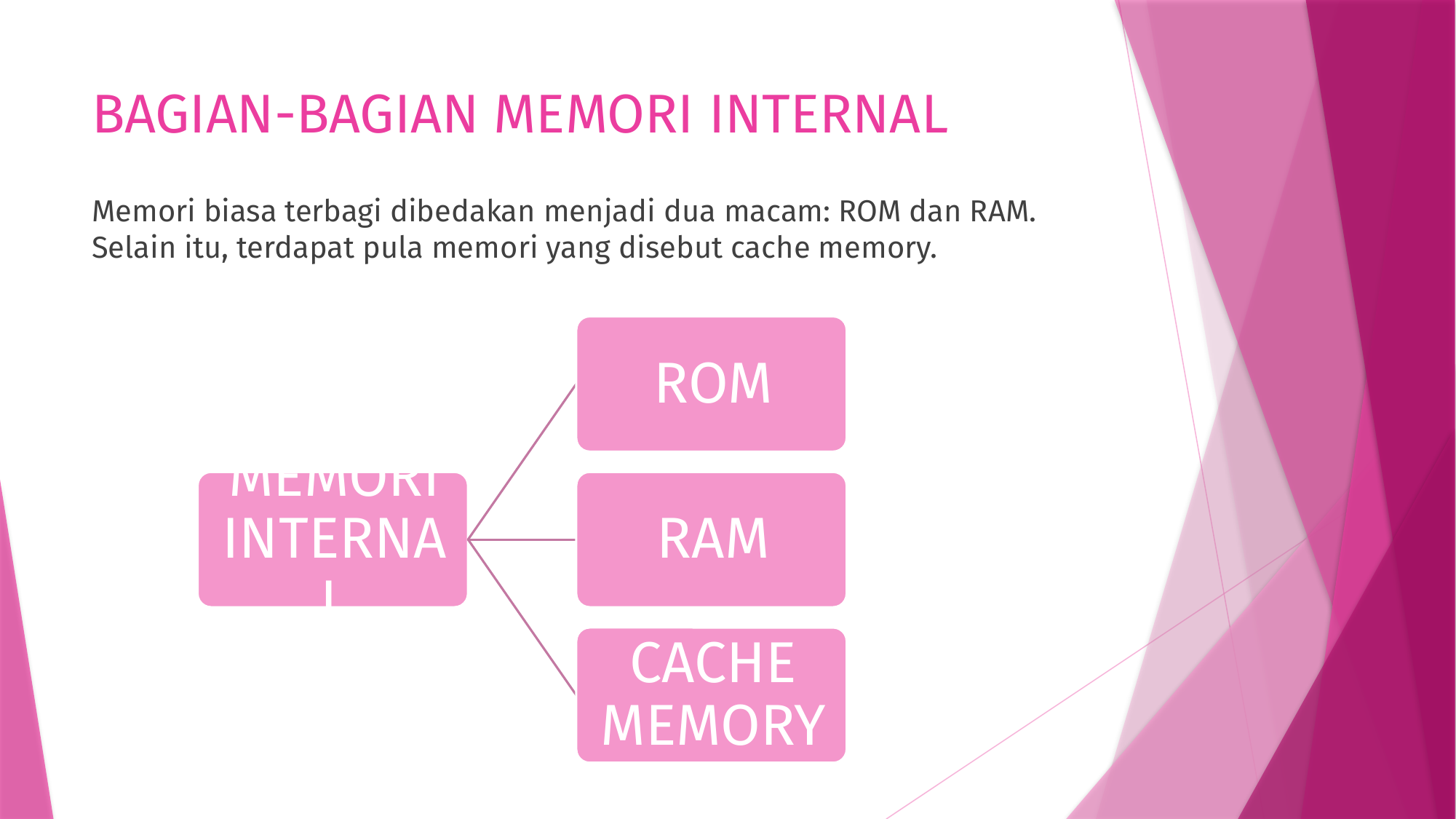

# BAGIAN-BAGIAN MEMORI INTERNAL
Memori biasa terbagi dibedakan menjadi dua macam: ROM dan RAM. Selain itu, terdapat pula memori yang disebut cache memory.
MEMORI INTERNAL

ROM

RAM

CACHE MEMORY